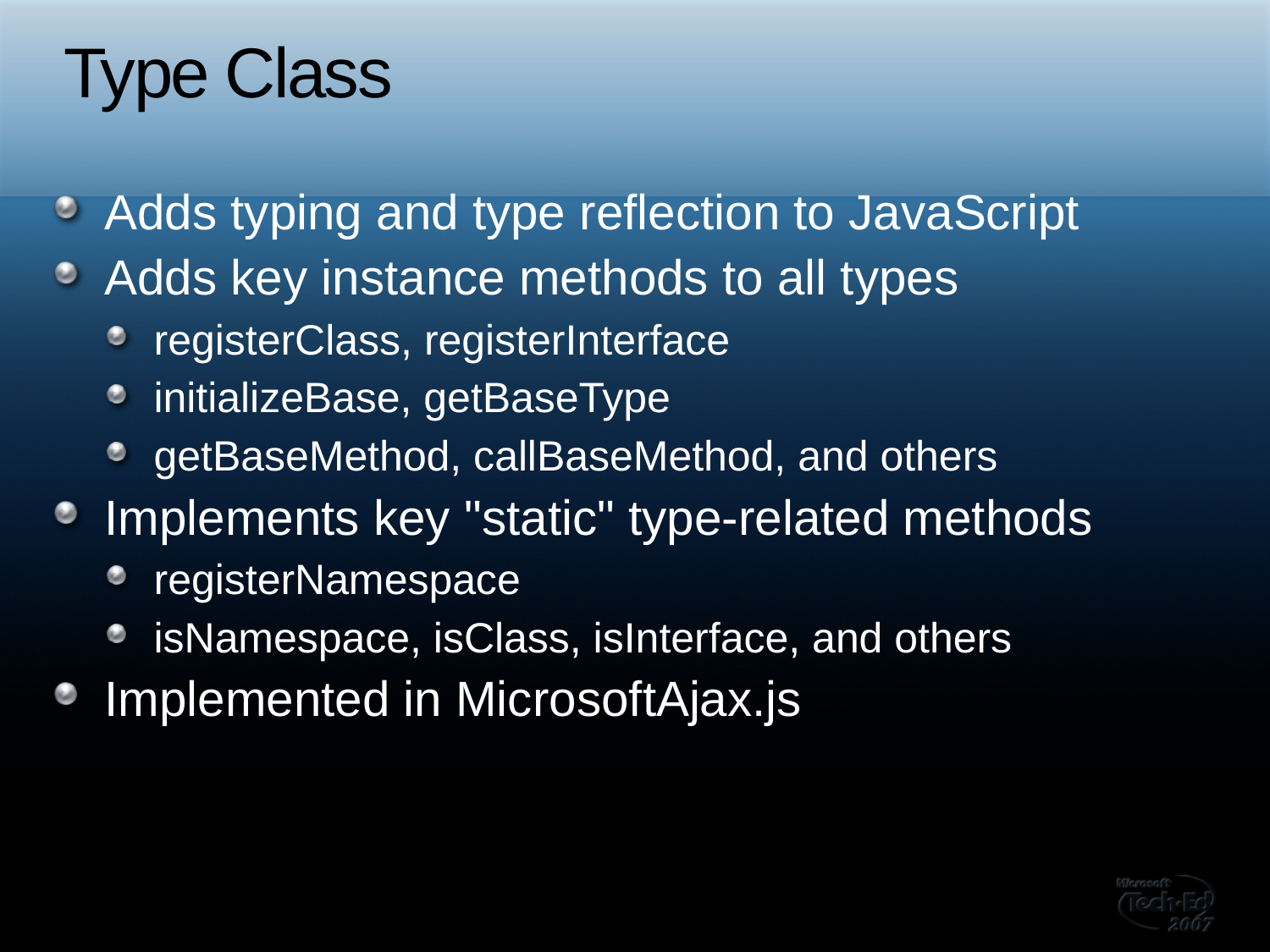

# Type Class
Adds typing and type reflection to JavaScript
Adds key instance methods to all types
registerClass, registerInterface
initializeBase, getBaseType
getBaseMethod, callBaseMethod, and others
Implements key "static" type-related methods
registerNamespace
isNamespace, isClass, isInterface, and others
Implemented in MicrosoftAjax.js